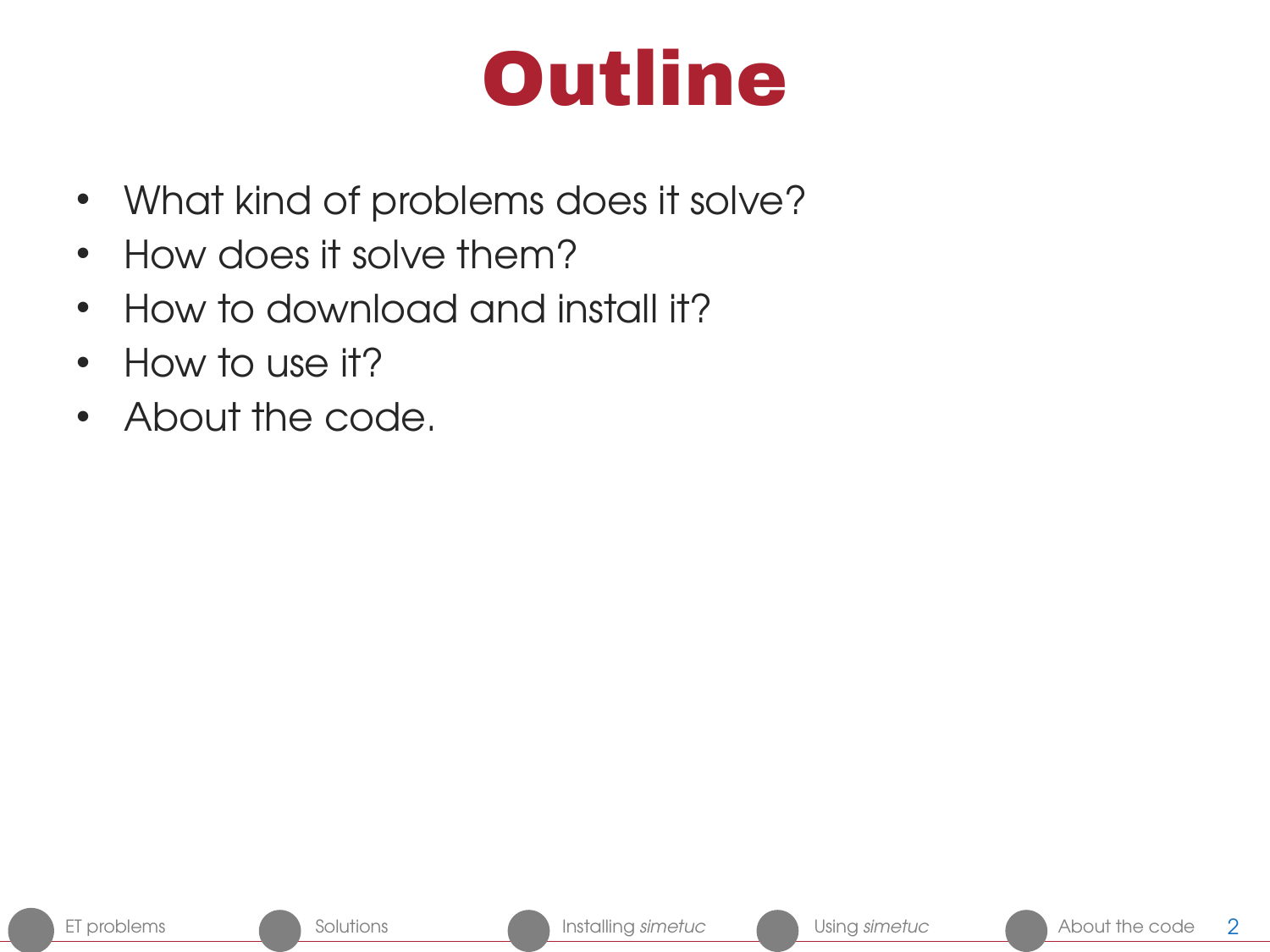

# Outline
What kind of problems does it solve?
How does it solve them?
How to download and install it?
How to use it?
About the code.

2